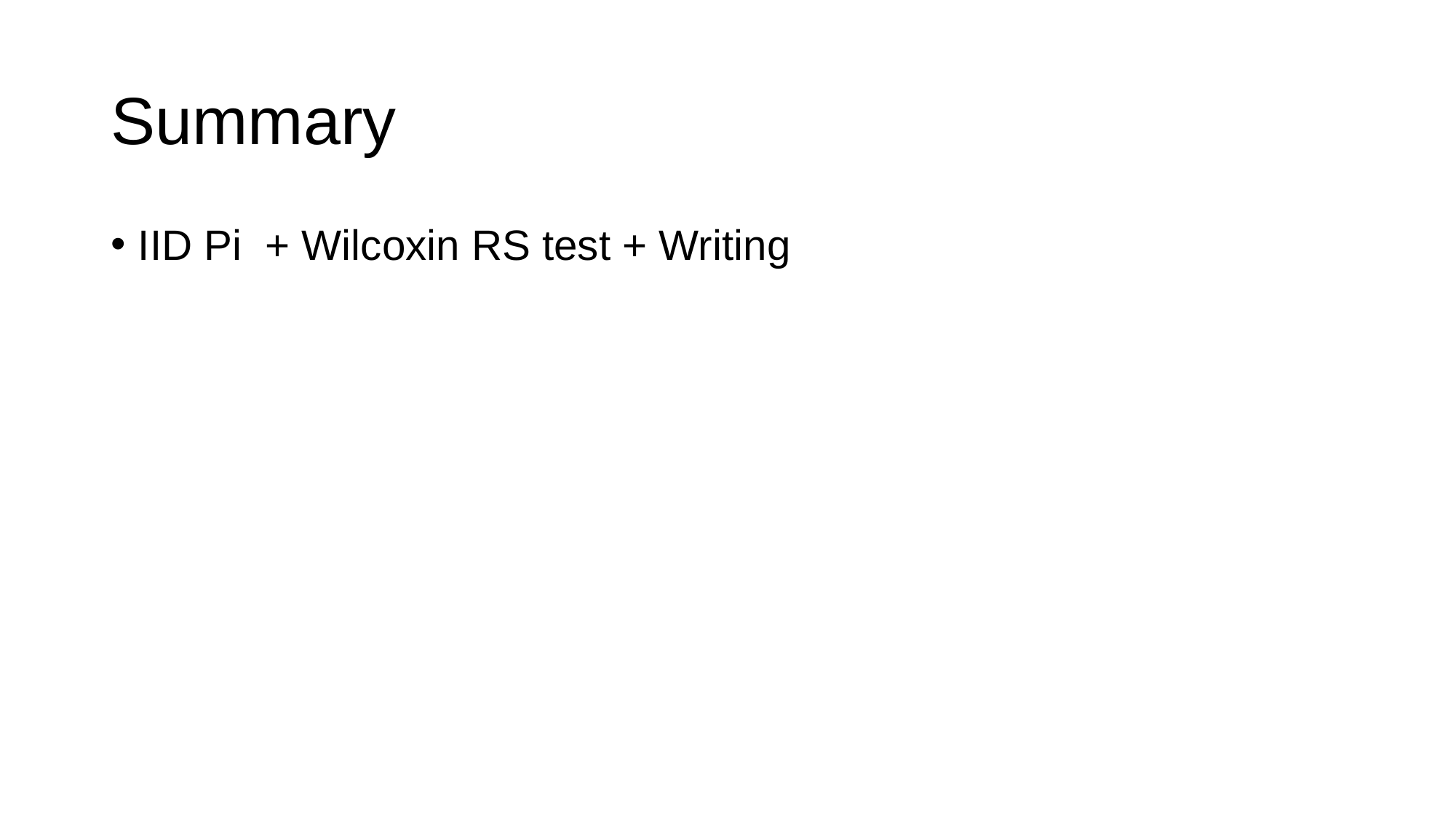

# Summary
IID Pi  + Wilcoxin RS test + Writing